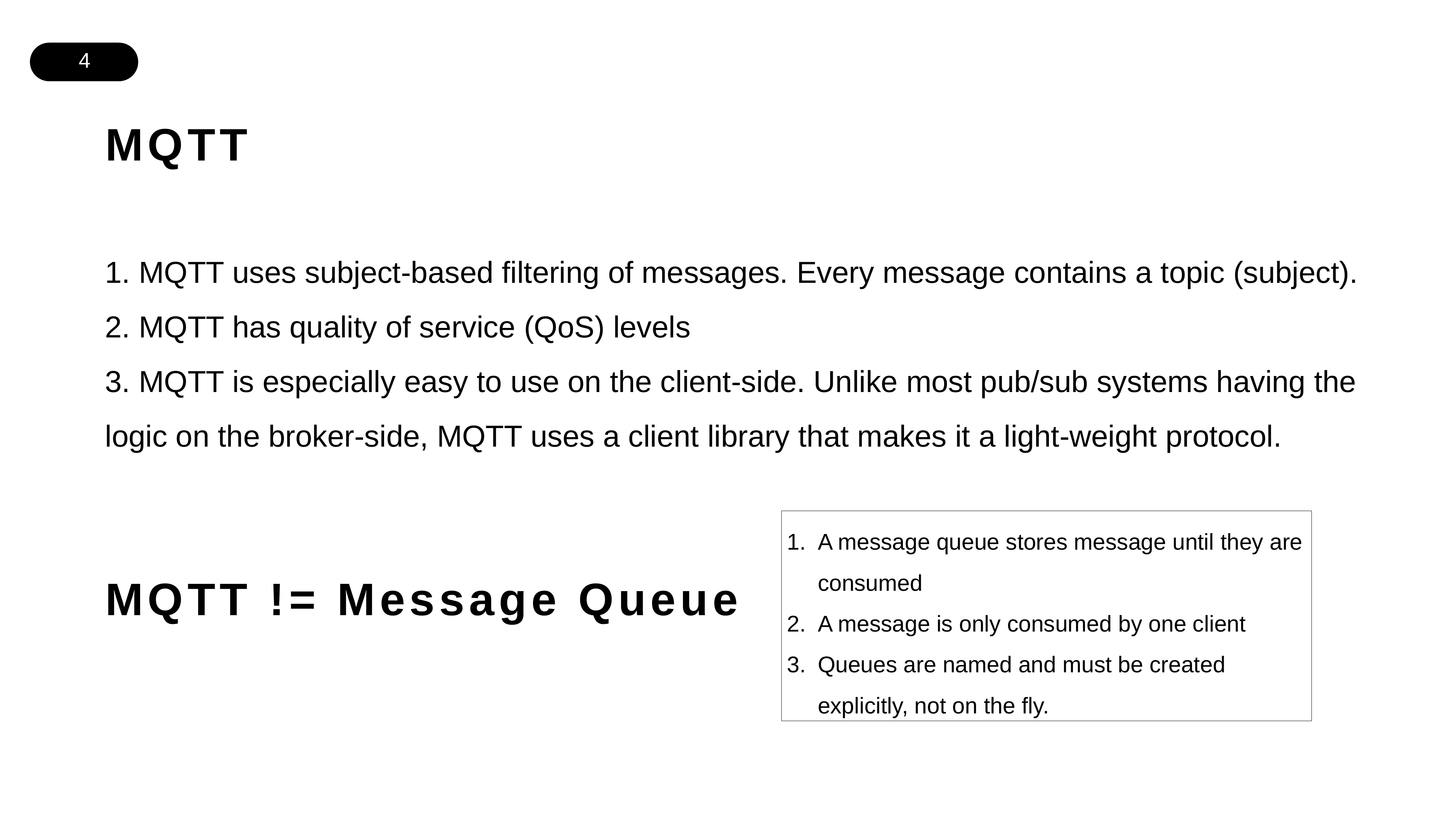

MQTT
1. MQTT uses subject-based filtering of messages. Every message contains a topic (subject).
2. MQTT has quality of service (QoS) levels
3. MQTT is especially easy to use on the client-side. Unlike most pub/sub systems having the logic on the broker-side, MQTT uses a client library that makes it a light-weight protocol.
A message queue stores message until they are consumed
A message is only consumed by one client
Queues are named and must be created explicitly, not on the fly.
MQTT != Message Queue